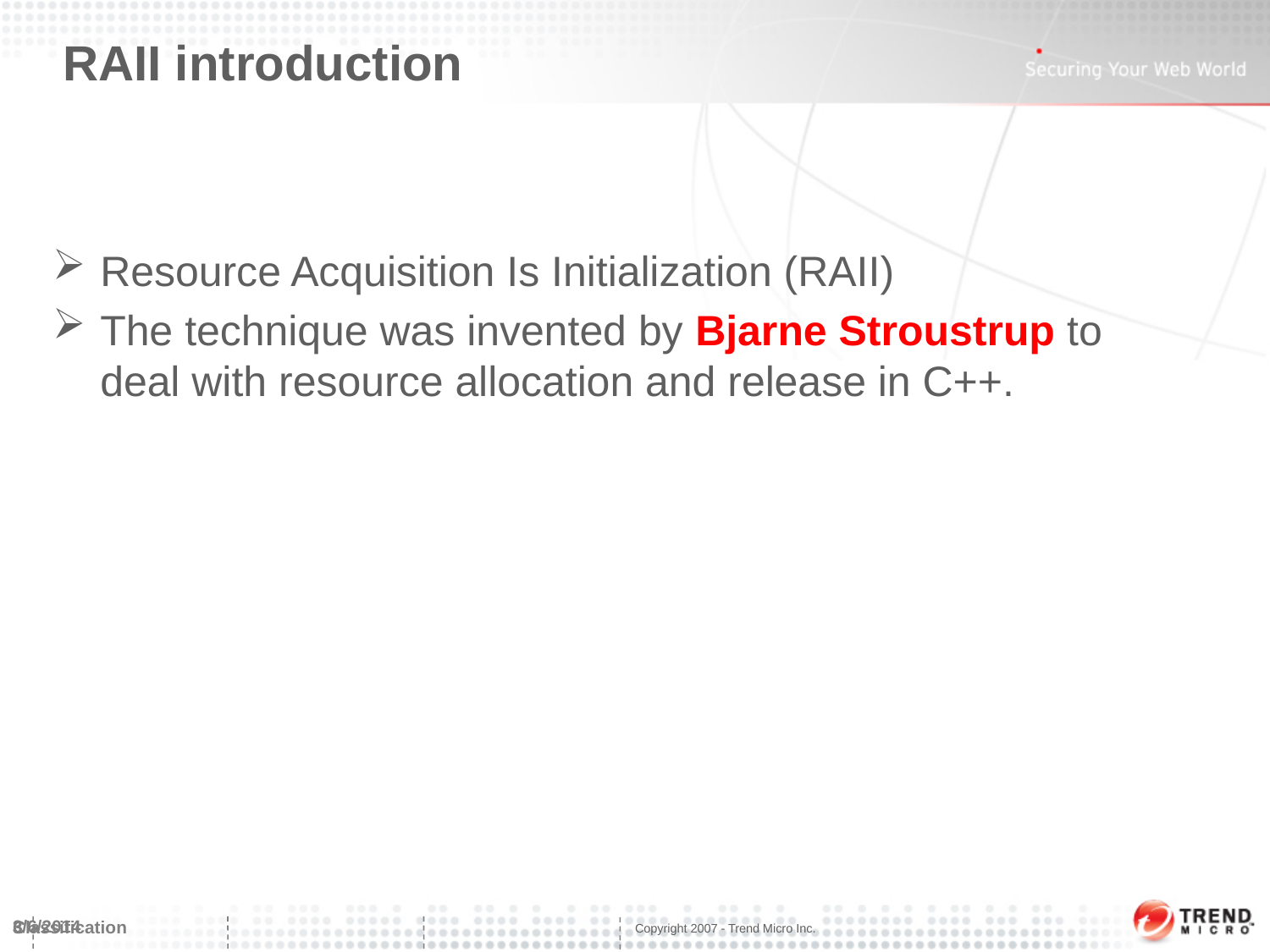

# RAII introduction
Resource Acquisition Is Initialization (RAII)
The technique was invented by Bjarne Stroustrup to deal with resource allocation and release in C++.

3/6/2014
3
Classification